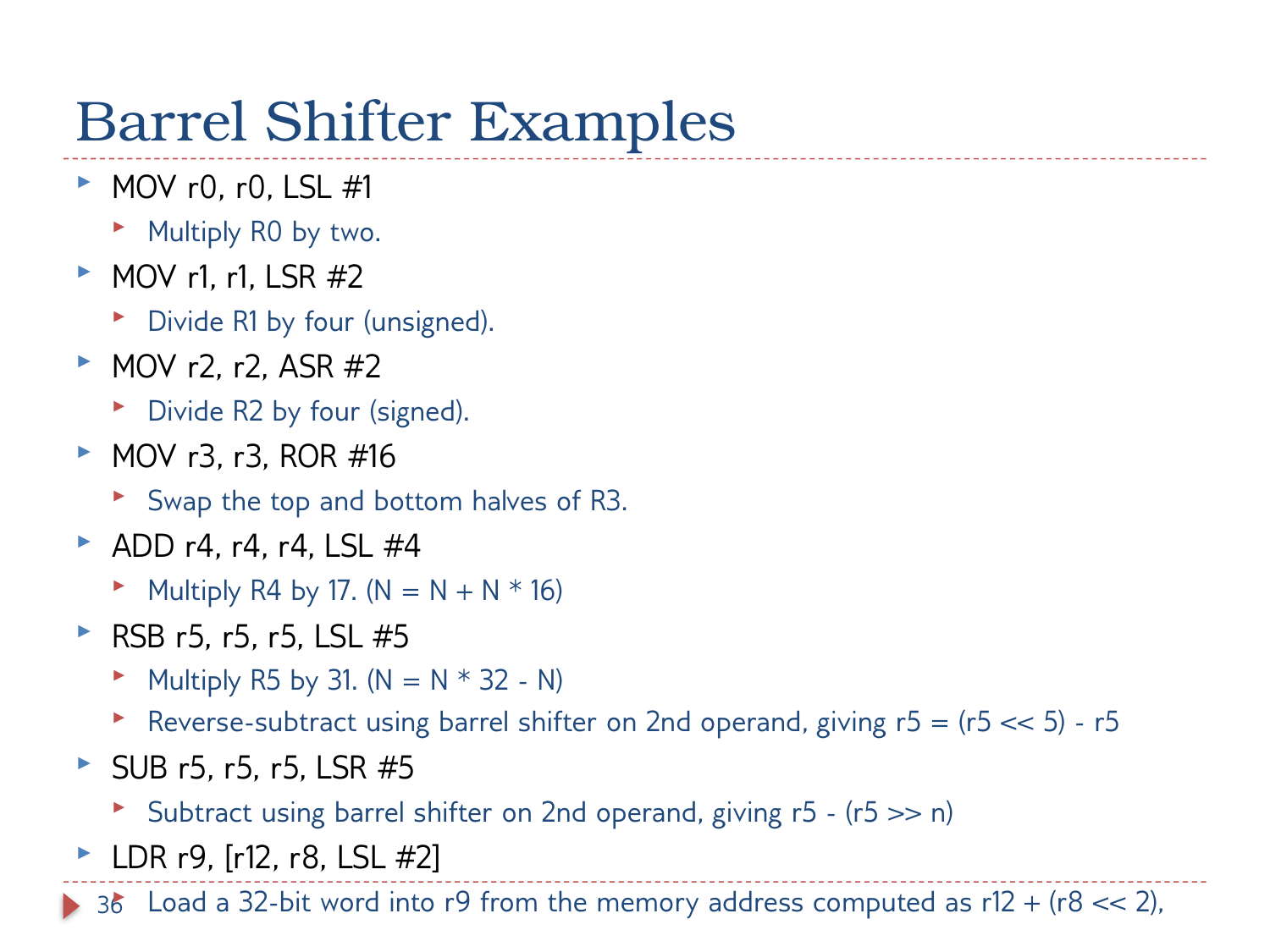

# Barrel Shifter Examples
MOV r0, r0, LSL #1
Multiply R0 by two.
MOV r1, r1, LSR #2
Divide R1 by four (unsigned).
MOV r2, r2, ASR #2
Divide R2 by four (signed).
MOV r3, r3, ROR #16
Swap the top and bottom halves of R3.
ADD r4, r4, r4, LSL #4
Multiply R4 by 17. (N = N + N * 16)
RSB r5, r5, r5, LSL #5
Multiply R5 by 31. (N = N * 32 - N)
Reverse-subtract using barrel shifter on 2nd operand, giving r5 = (r5 << 5) − r5
SUB r5, r5, r5, LSR #5
Subtract using barrel shifter on 2nd operand, giving r5 − (r5 >> n)
LDR r9, [r12, r8, LSL #2]
Load a 32‑bit word into r9 from the memory address computed as r12 + (r8 << 2),
36